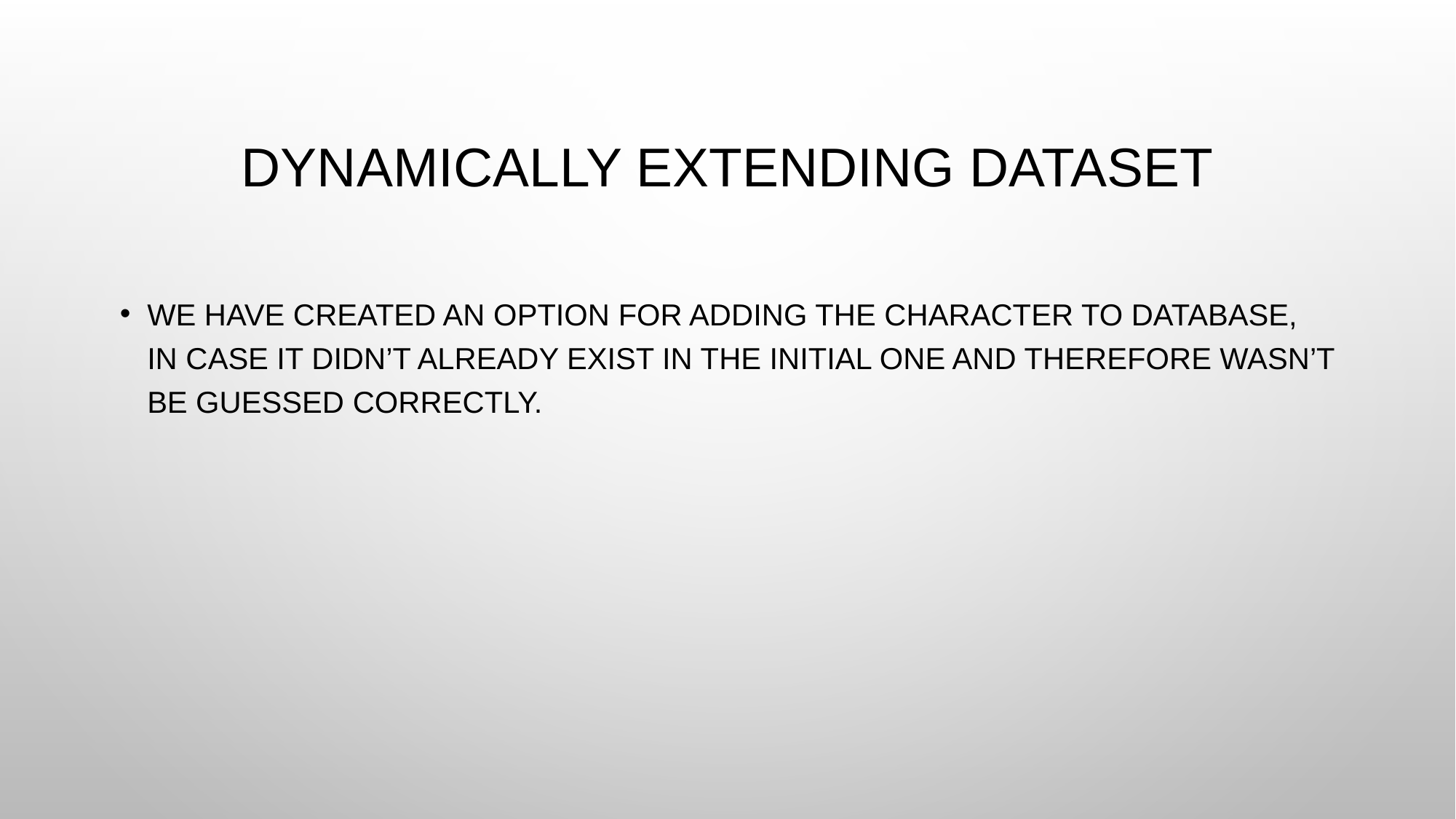

# DYNAMICALLY EXTENDING DATASET
We have created an option for adding the character to database, in case it didn’t already exist in the initial one and therefore wasn’t be guessed correctly.